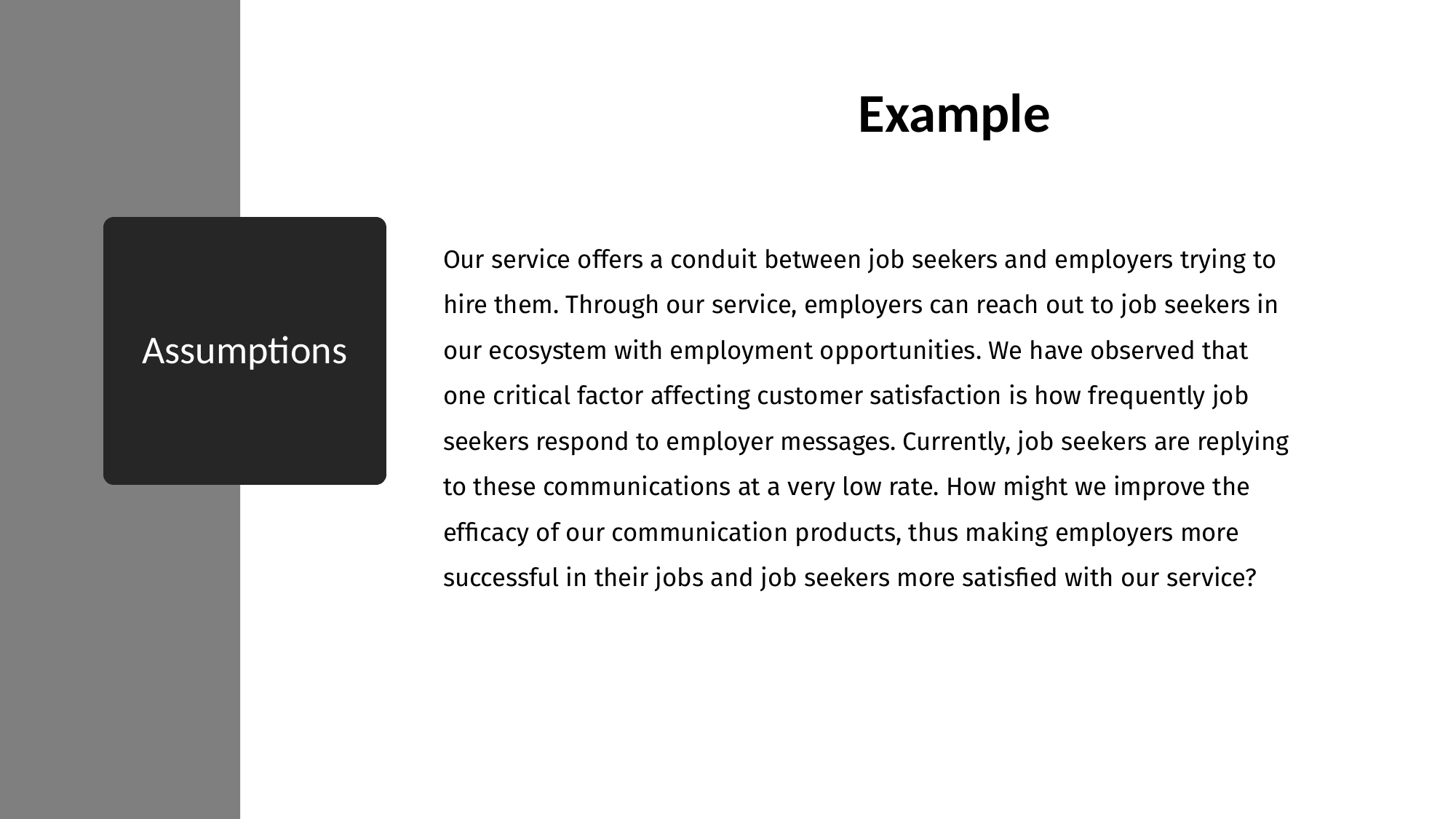

Example
# Our service offers a conduit between job seekers and employers trying to hire them. Through our service, employers can reach out to job seekers in our ecosystem with employment opportunities. We have observed that one critical factor affecting customer satisfaction is how frequently job seekers respond to employer messages. Currently, job seekers are replying to these communications at a very low rate. How might we improve the efficacy of our communication products, thus making employers more successful in their jobs and job seekers more satisfied with our service?
Assumptions